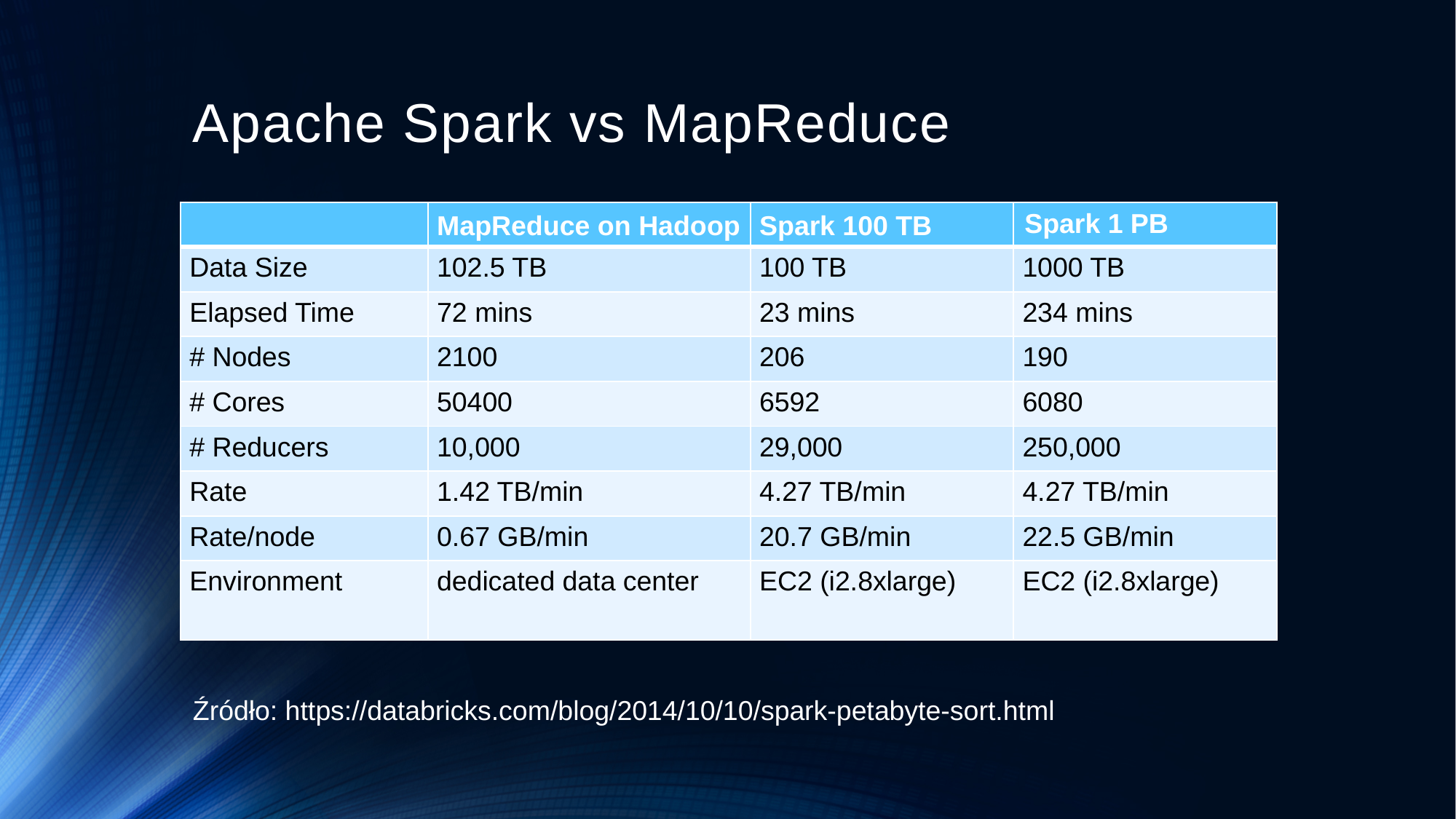

# Apache Spark vs MapReduce
|  | MapReduce on Hadoop | Spark 100 TB | Spark 1 PB |
| --- | --- | --- | --- |
| Data Size | 102.5 TB | 100 TB | 1000 TB |
| Elapsed Time | 72 mins | 23 mins | 234 mins |
| # Nodes | 2100 | 206 | 190 |
| # Cores | 50400 | 6592 | 6080 |
| # Reducers | 10,000 | 29,000 | 250,000 |
| Rate | 1.42 TB/min | 4.27 TB/min | 4.27 TB/min |
| Rate/node | 0.67 GB/min | 20.7 GB/min | 22.5 GB/min |
| Environment | dedicated data center | EC2 (i2.8xlarge) | EC2 (i2.8xlarge) |
Źródło: https://databricks.com/blog/2014/10/10/spark-petabyte-sort.html​